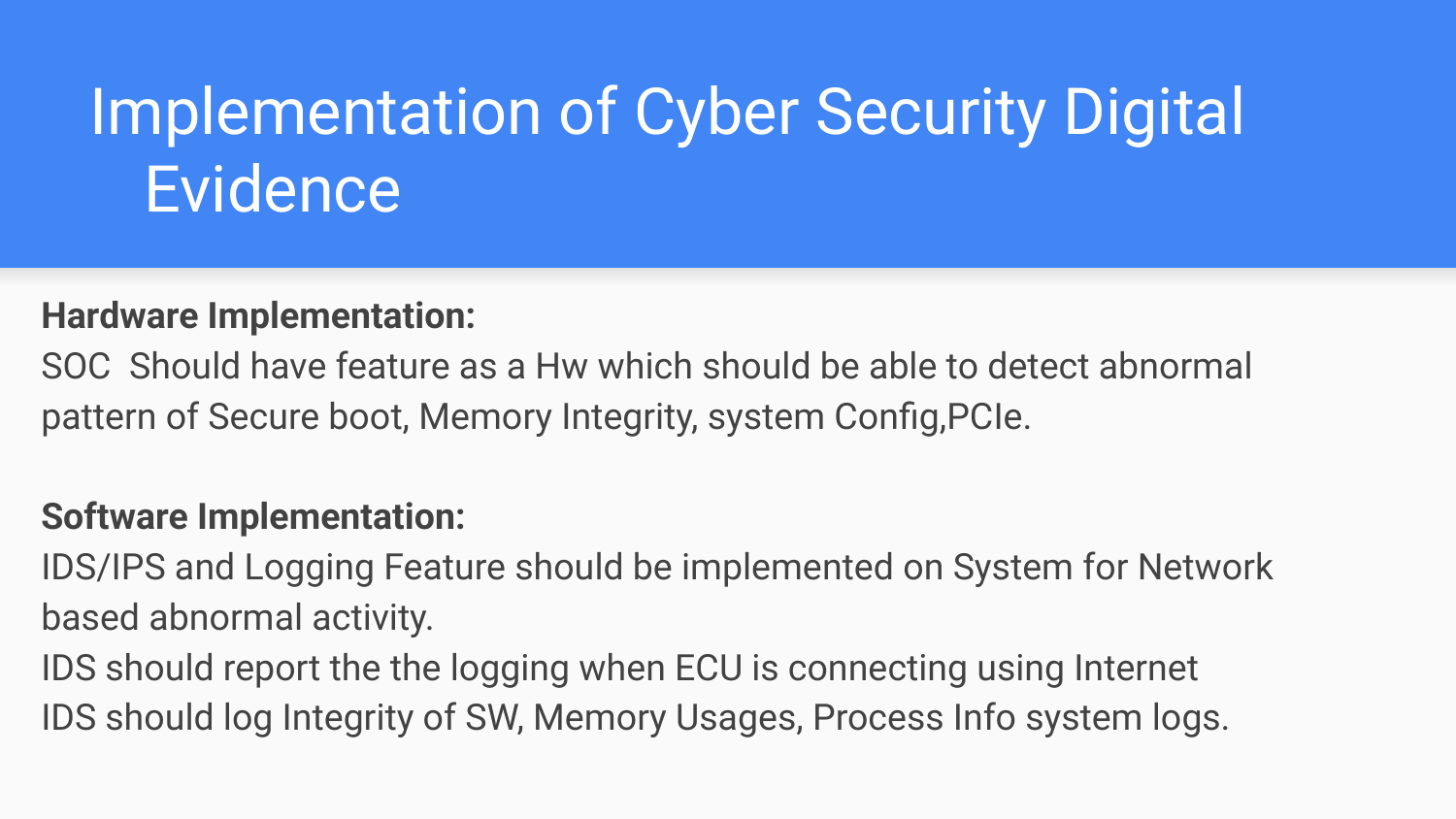

# Implementation of Cyber Security Digital Evidence
Hardware Implementation:
SOC  Should have feature as a Hw which should be able to detect abnormal pattern of Secure boot, Memory Integrity, system Config,PCIe.

Software Implementation:
IDS/IPS and Logging Feature should be implemented on System for Network based abnormal activity.
IDS should report the the logging when ECU is connecting using Internet
IDS should log Integrity of SW, Memory Usages, Process Info system logs.